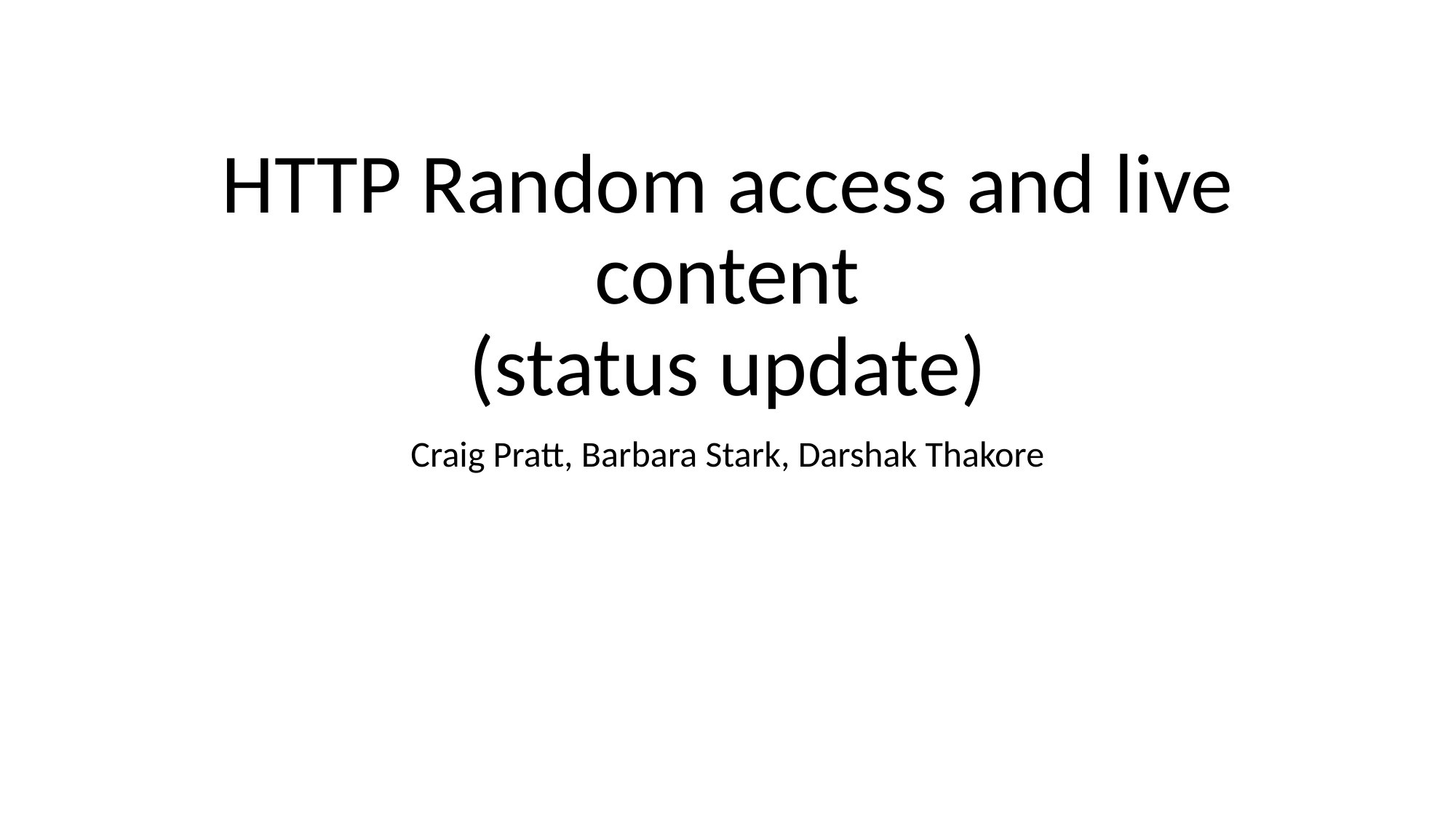

# HTTP Random access and live content (status update)
Craig Pratt, Barbara Stark, Darshak Thakore